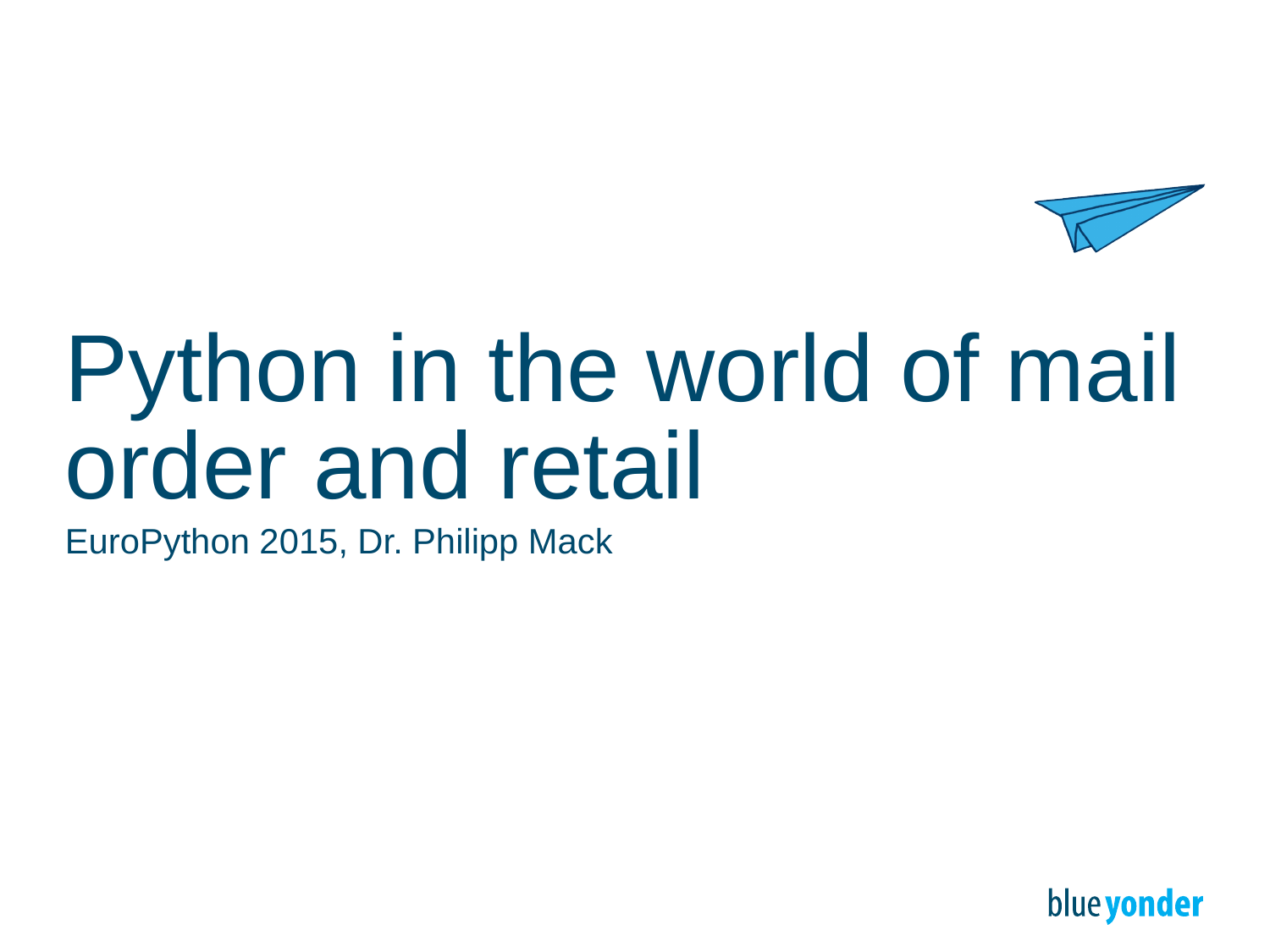

# Python in the world of mail order and retail
EuroPython 2015, Dr. Philipp Mack